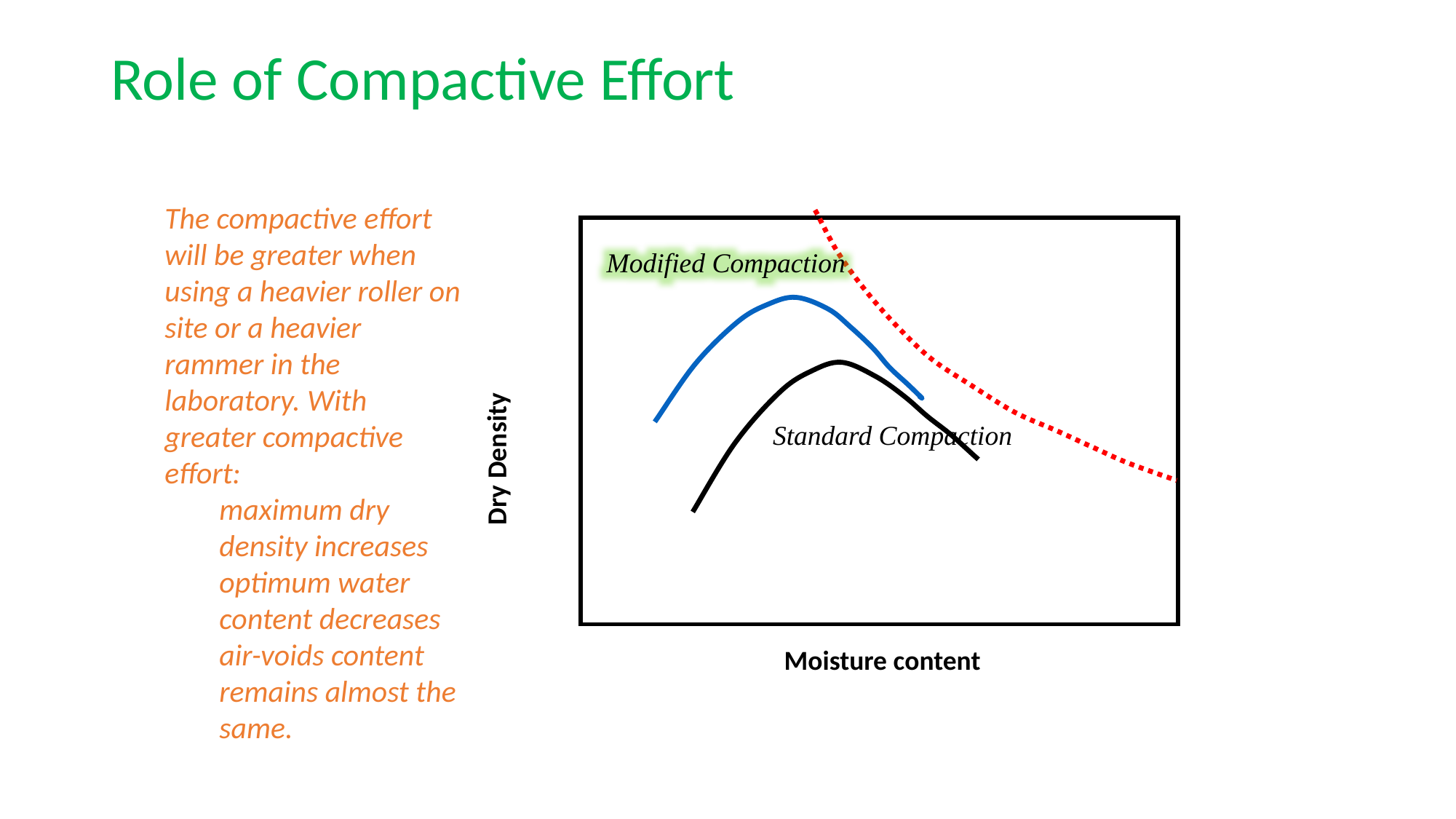

# Role of Compactive Effort

The compactive effort will be greater when using a heavier roller on site or a heavier rammer in the laboratory. With greater compactive effort:
maximum dry density increases
optimum water content decreases
air-voids content remains almost the same.

Modified Compaction

Dry Density

Standard Compaction
Moisture content